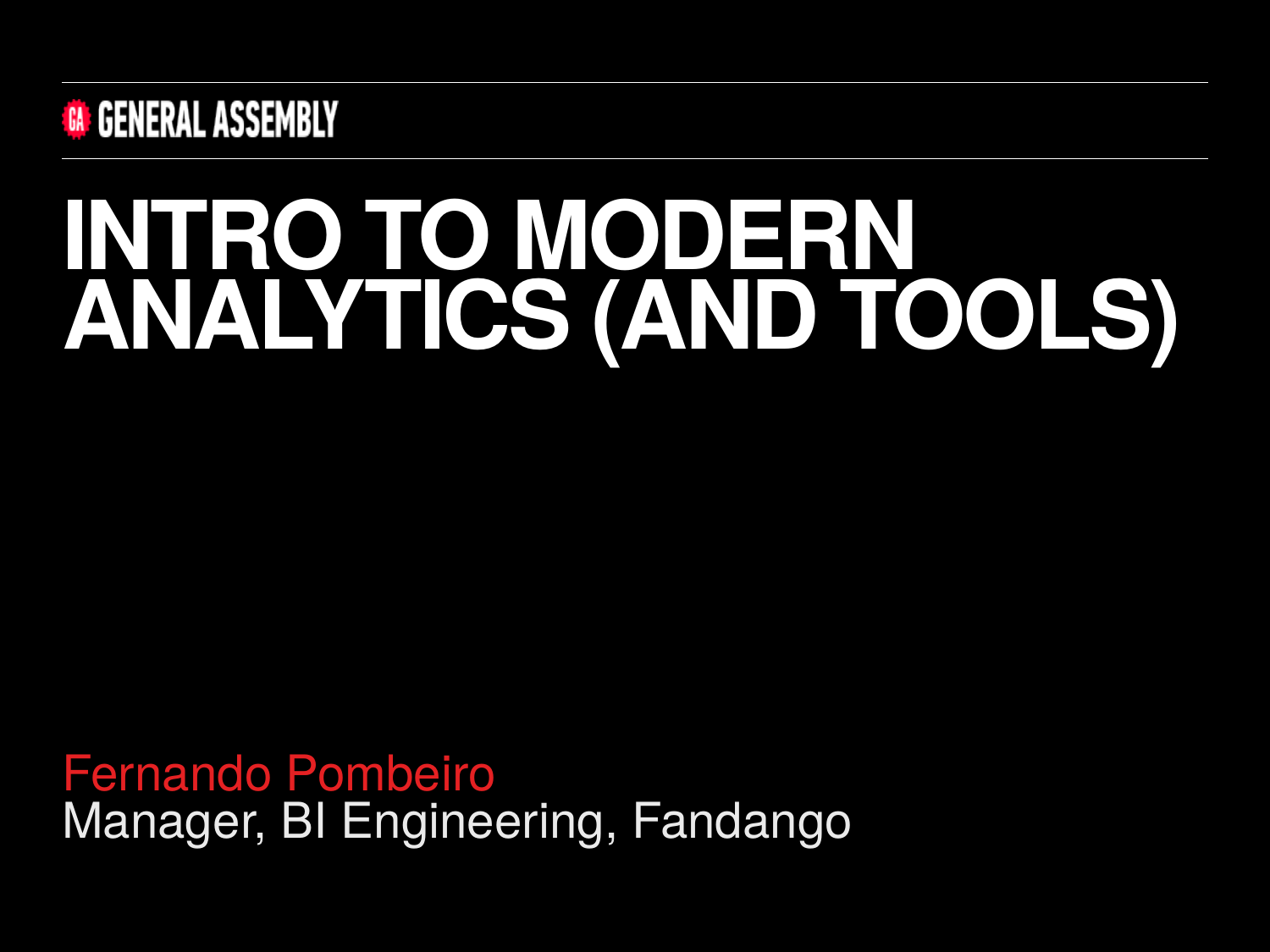

Intro to modern analytics (and tools)
Fernando Pombeiro
Manager, BI Engineering, Fandango